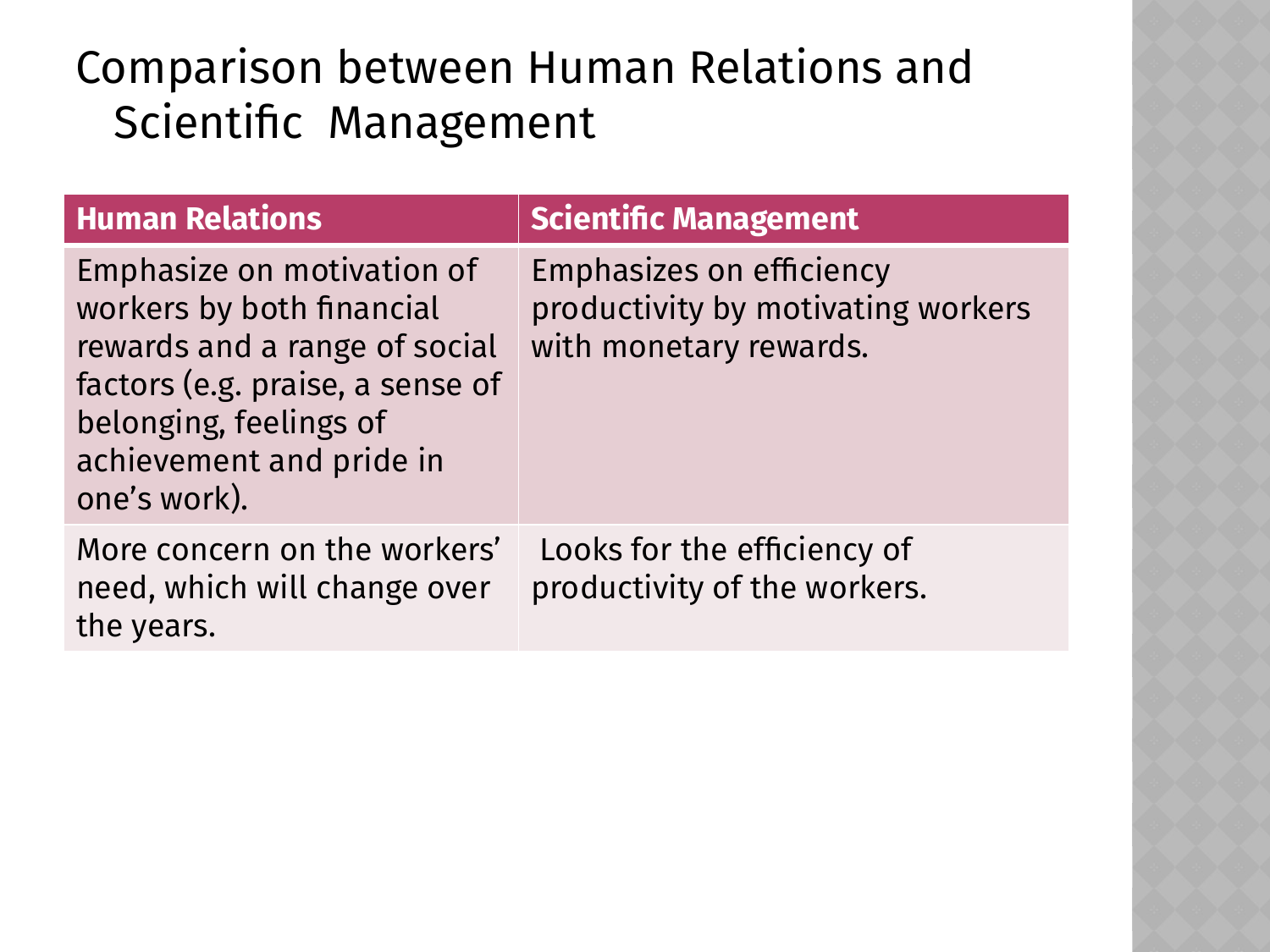

Comparison between Human Relations and Scientific  Management

| Human Relations | Scientific Management |
| --- | --- |
| Emphasize on motivation of workers by both financial rewards and a range of social factors (e.g. praise, a sense of belonging, feelings of achievement and pride in one’s work). | Emphasizes on efficiency productivity by motivating workers with monetary rewards. |
| More concern on the workers’ need, which will change over the years. | Looks for the efficiency of productivity of the workers. |